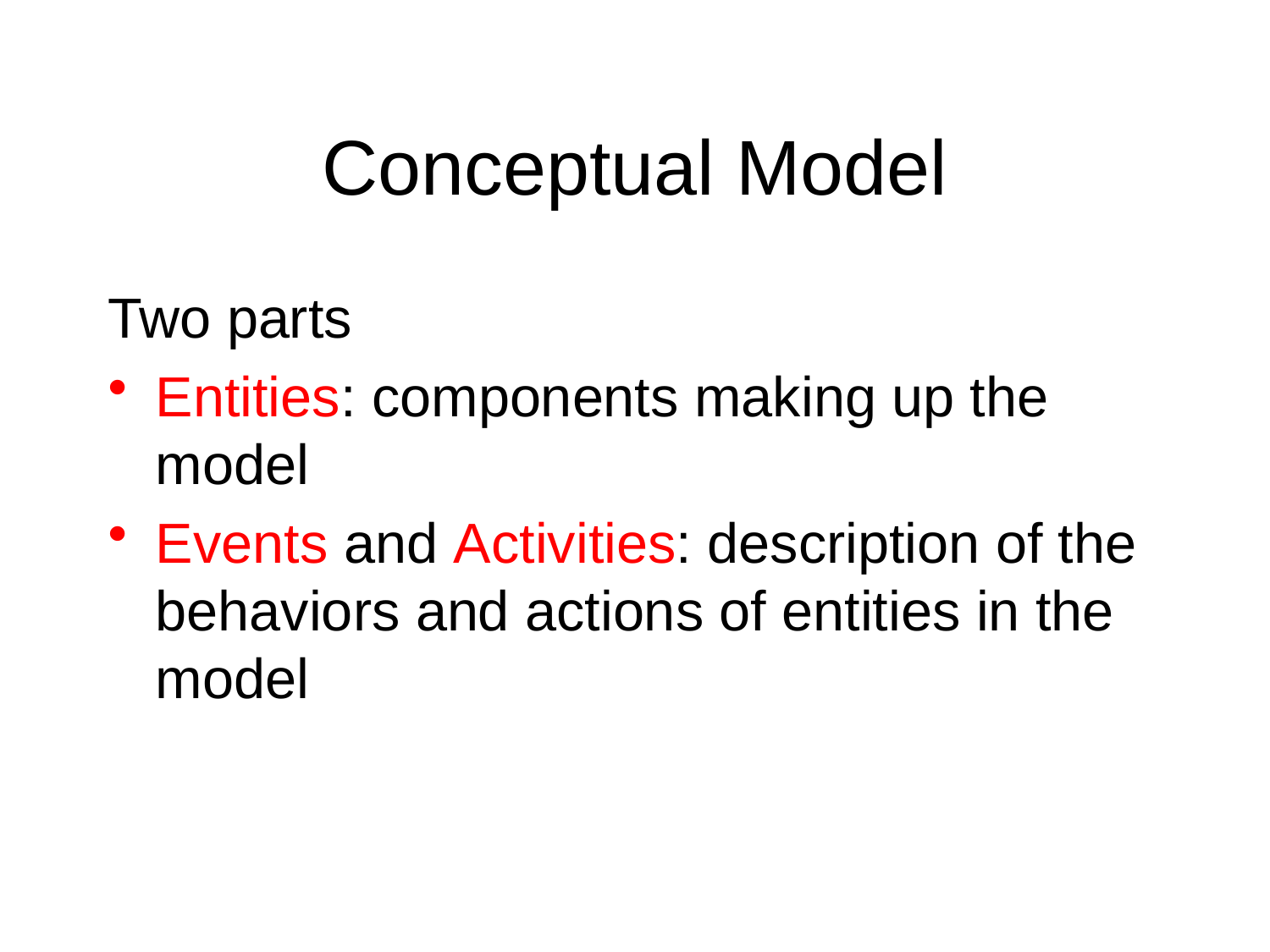

# Conceptual Model
Two parts
Entities: components making up the model
Events and Activities: description of the behaviors and actions of entities in the model